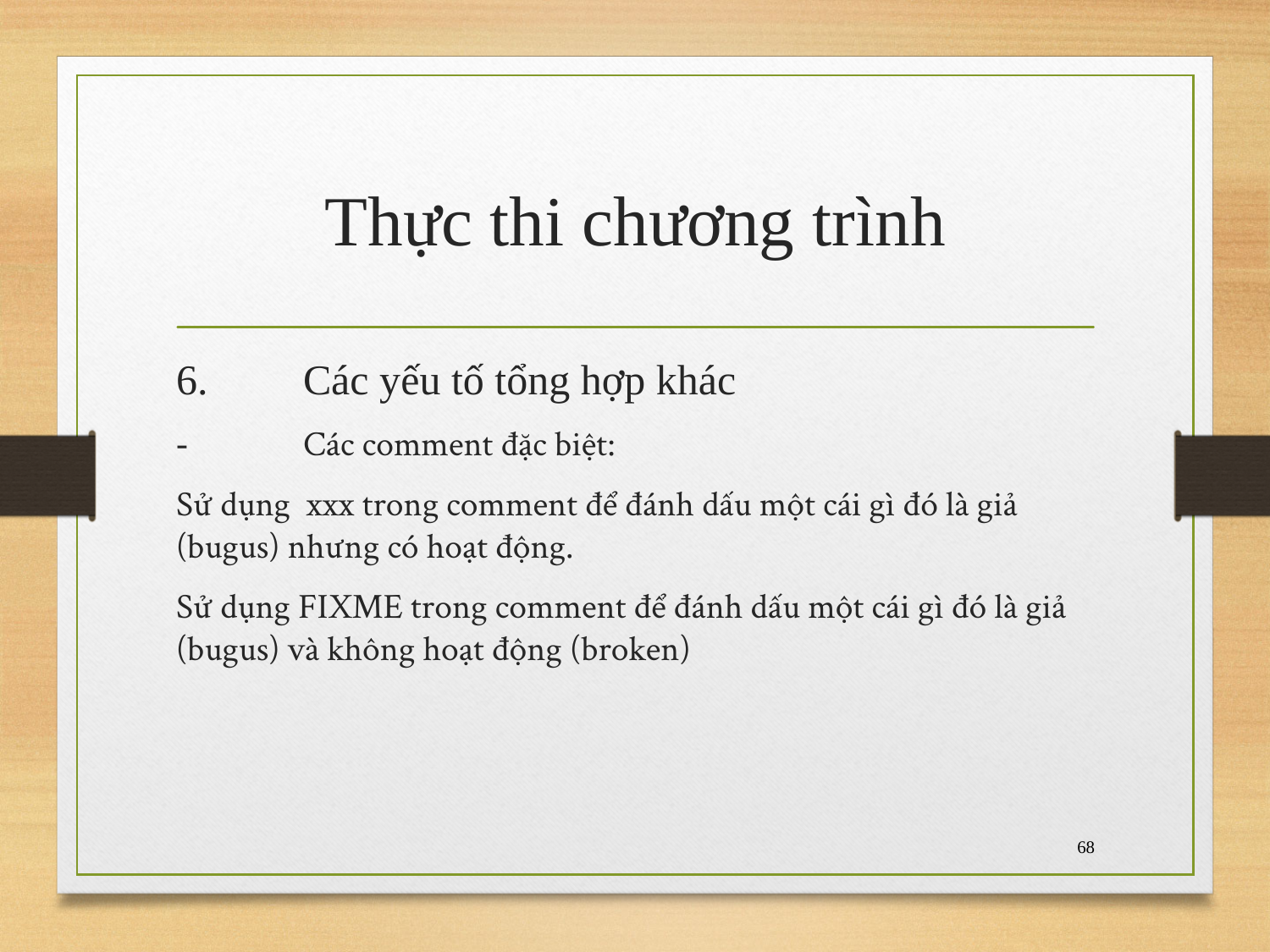

# Thực thi chương trình
6.	Các yếu tố tổng hợp khác
-	Các comment đặc biệt:
Sử dụng  xxx trong comment để đánh dấu một cái gì đó là giả (bugus) nhưng có hoạt động.
Sử dụng FIXME trong comment để đánh dấu một cái gì đó là giả (bugus) và không hoạt động (broken)

68